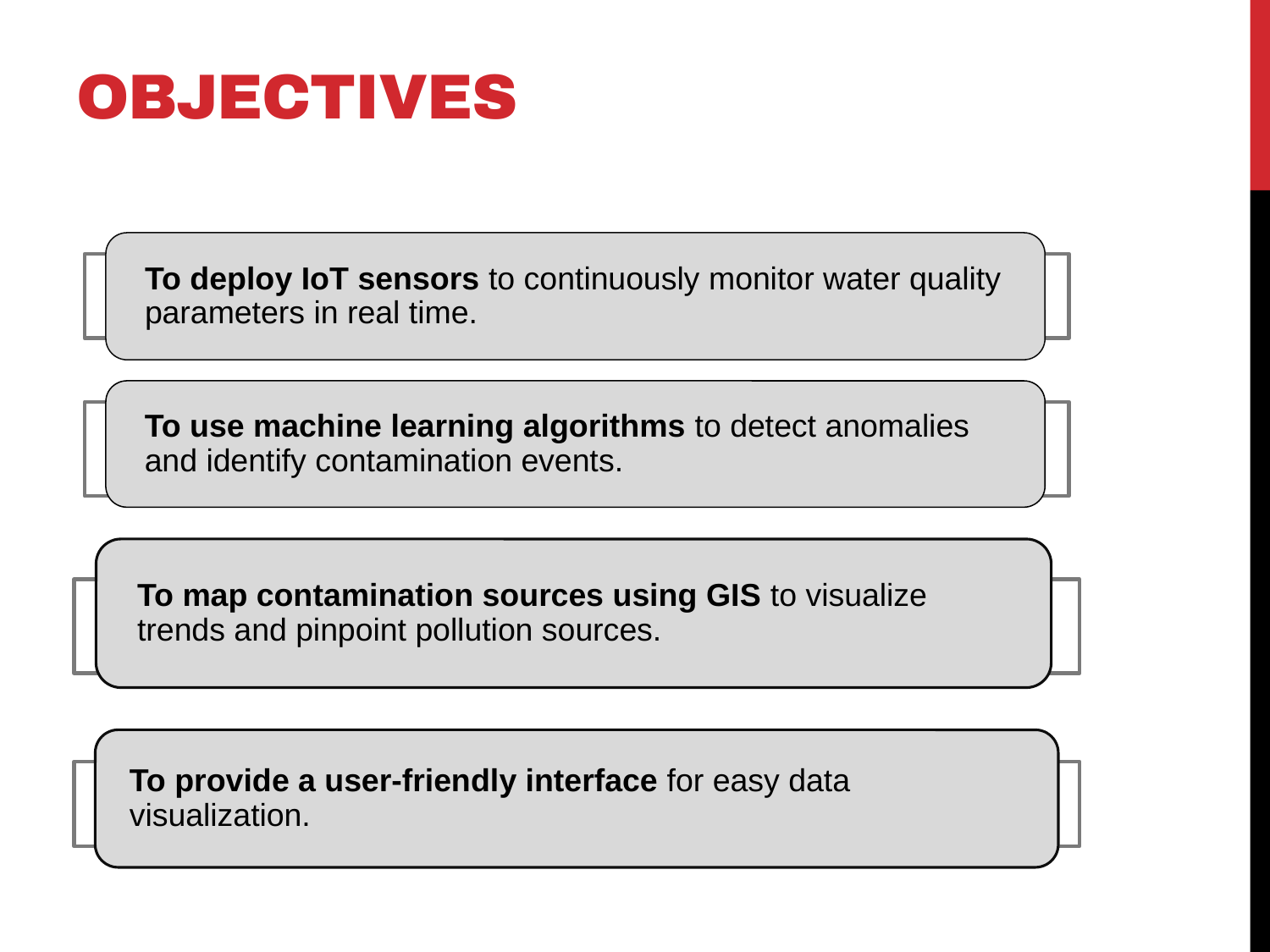

# OBJECTIVES
To deploy IoT sensors to continuously monitor water quality parameters in real time.
To use machine learning algorithms to detect anomalies and identify contamination events.
To map contamination sources using GIS to visualize trends and pinpoint pollution sources.

To provide a user-friendly interface for easy data visualization.